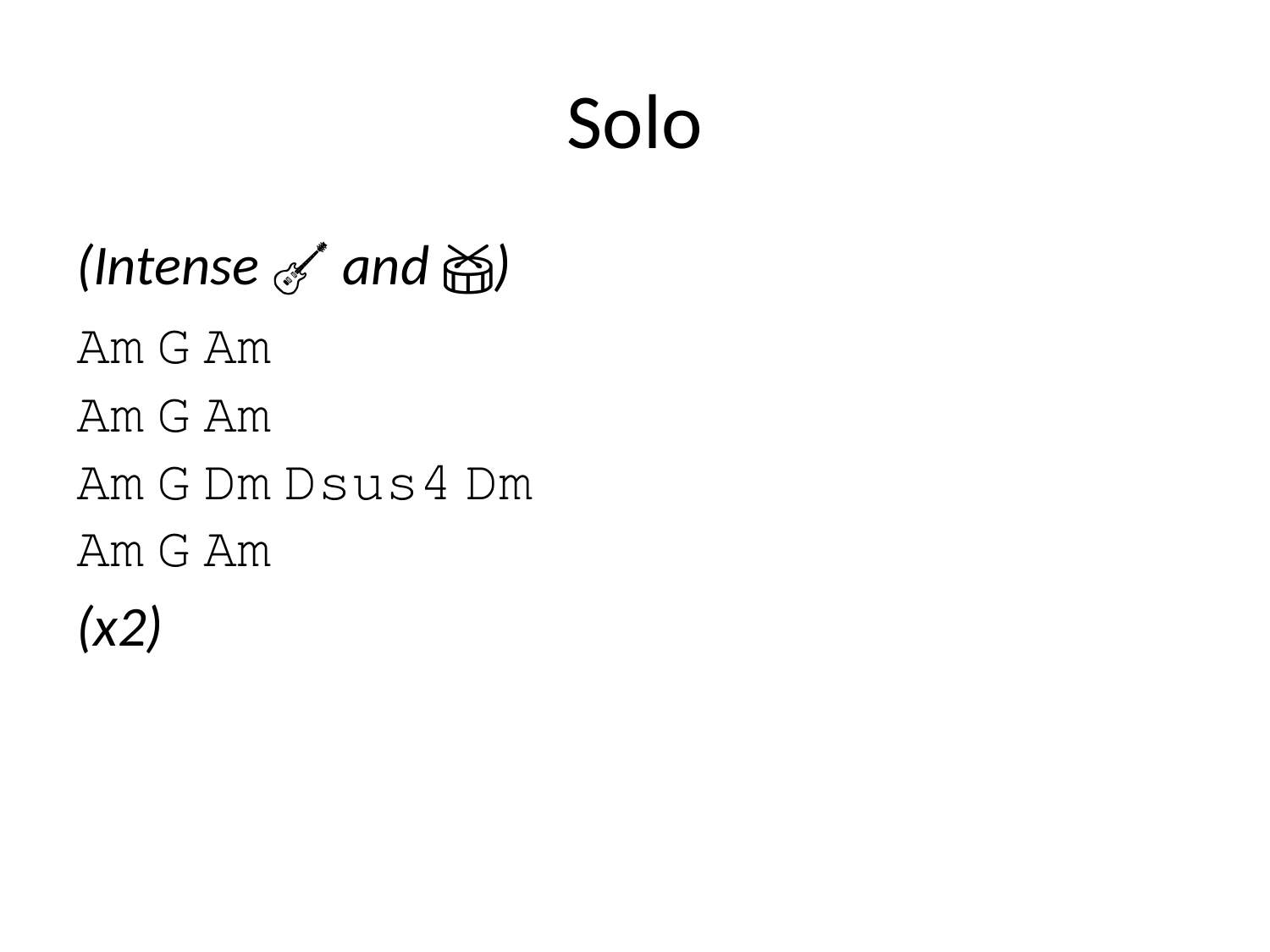

# Solo
(Intense 🎸 and 🥁)
Am G Am
Am G Am
Am G Dm Dsus4 Dm
Am G Am
(x2)